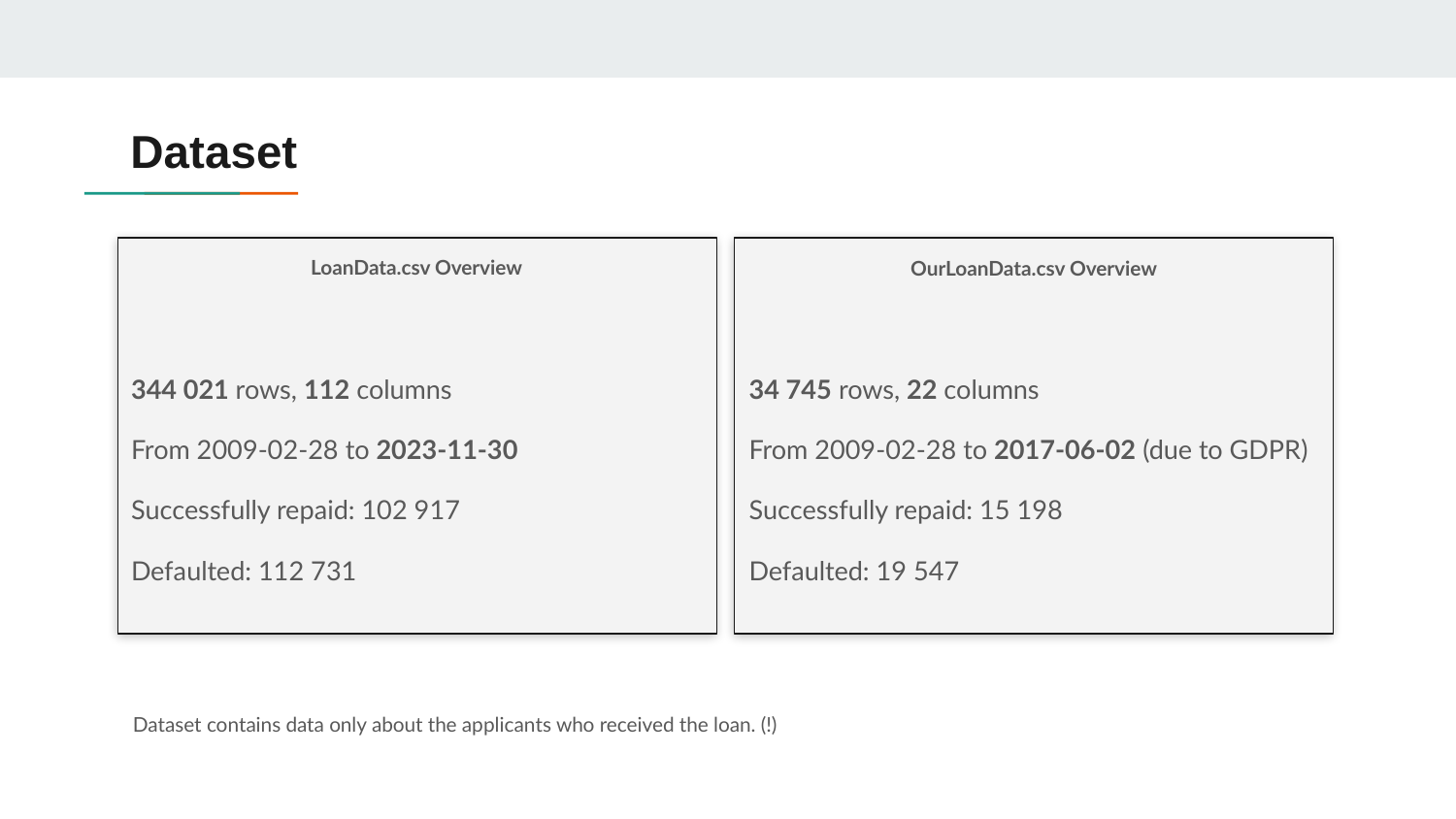

# Dataset
LoanData.csv Overview

OurLoanData.csv Overview

344 021 rows, 112 columns
From 2009-02-28 to 2023-11-30
Successfully repaid: 102 917
Defaulted: 112 731
 344 021 rows, 112 columns

34 745 rows, 22 columns
From 2009-02-28 to 2017-06-02 (due to GDPR)
Successfully repaid: 15 198
Defaulted: 19 547
Dataset contains data only about the applicants who received the loan. (!)